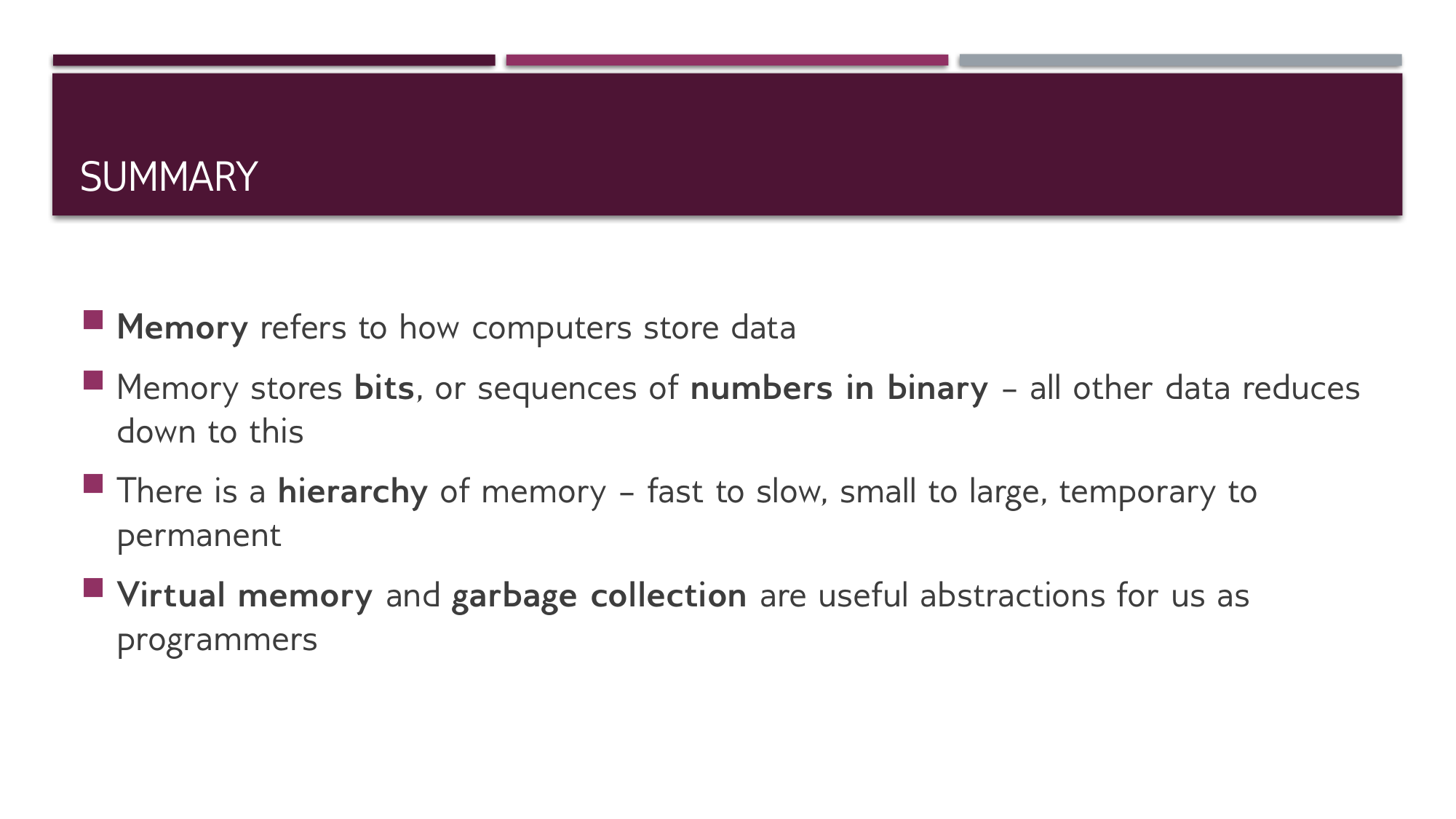

# Summary
Memory refers to how computers store data
Memory stores bits, or sequences of numbers in binary – all other data reduces down to this
There is a hierarchy of memory – fast to slow, small to large, temporary to permanent
Virtual memory and garbage collection are useful abstractions for us as programmers